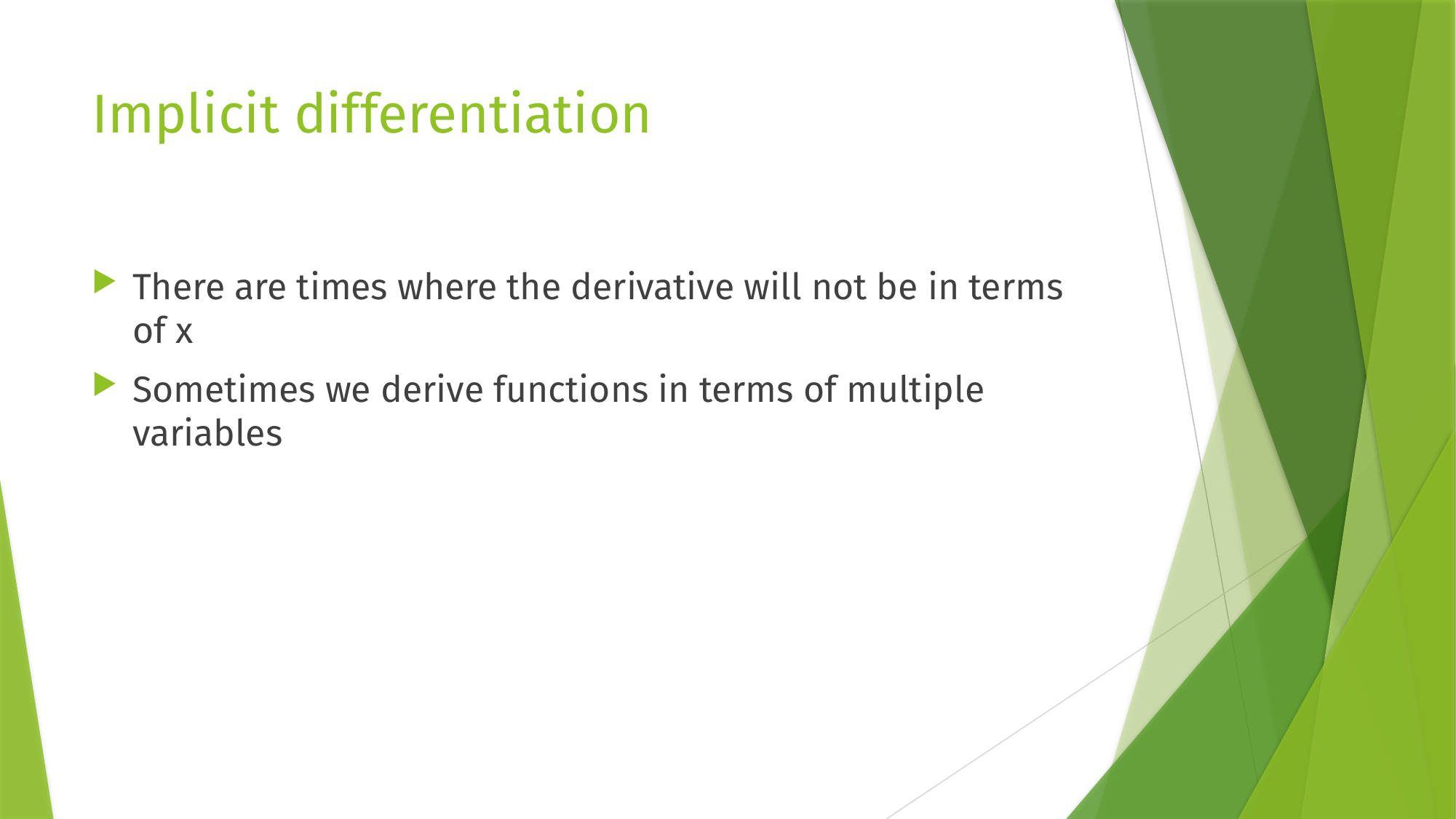

# Implicit differentiation
There are times where the derivative will not be in terms of x
Sometimes we derive functions in terms of multiple variables